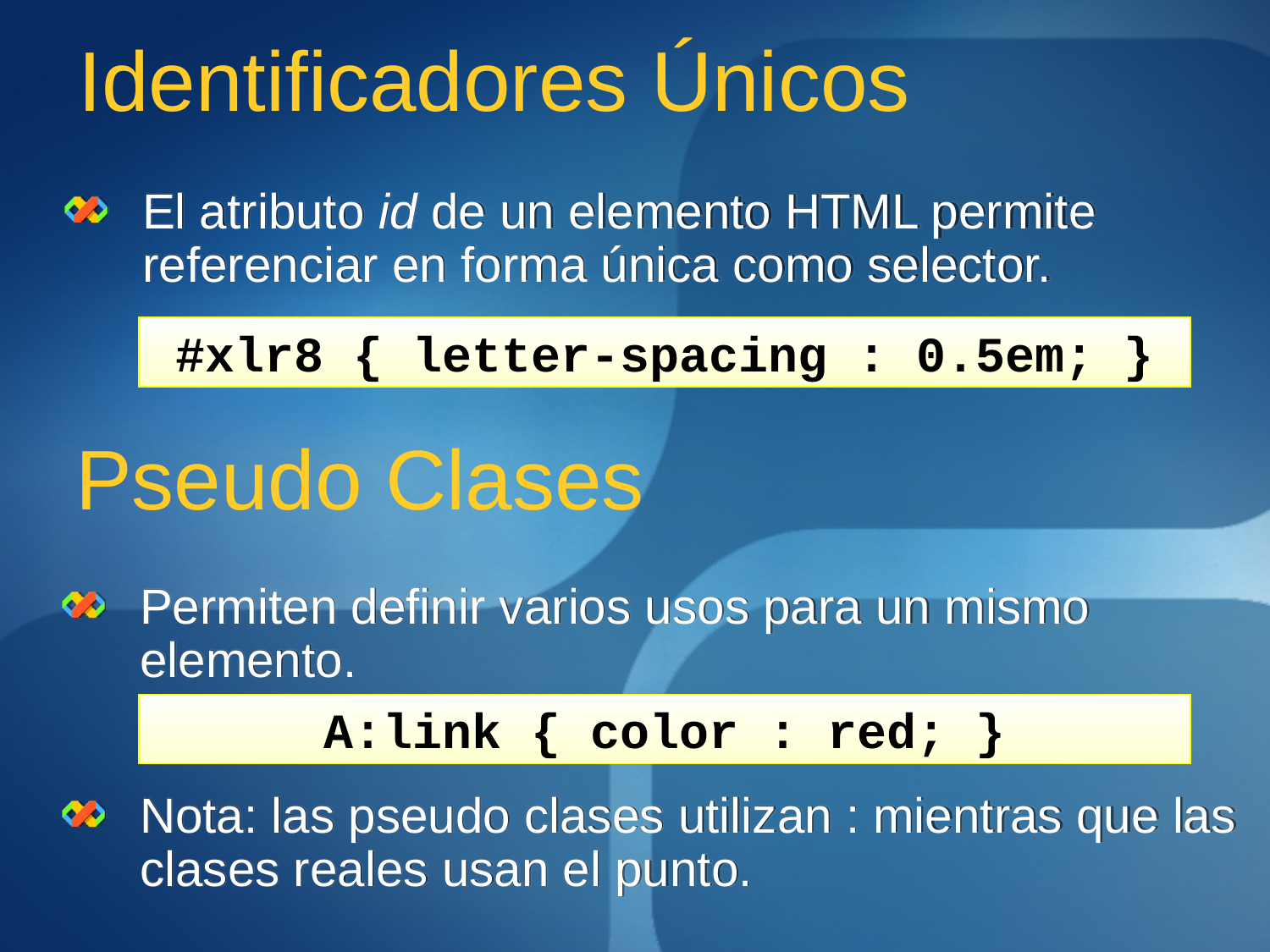

# Identificadores Únicos
El atributo id de un elemento HTML permite referenciar en forma única como selector.
#xlr8 { letter-spacing : 0.5em; }
 Pseudo Clases
Permiten definir varios usos para un mismo elemento.

Nota: las pseudo clases utilizan : mientras que las clases reales usan el punto.
A:link { color : red; }